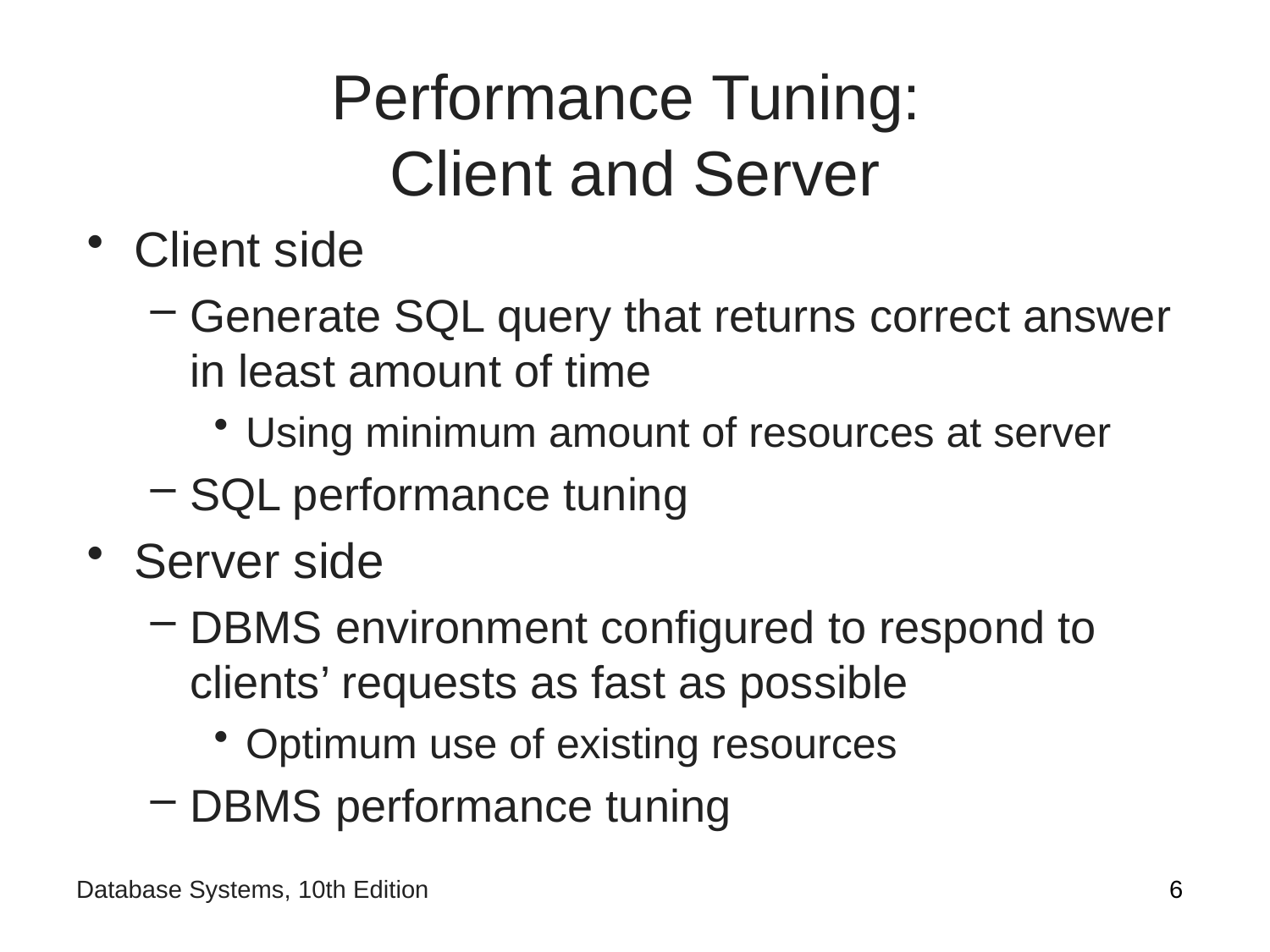

# Performance Tuning: Client and Server
Client side
Generate SQL query that returns correct answer in least amount of time
Using minimum amount of resources at server
SQL performance tuning
Server side
DBMS environment configured to respond to clients’ requests as fast as possible
Optimum use of existing resources
DBMS performance tuning
6
Database Systems, 10th Edition